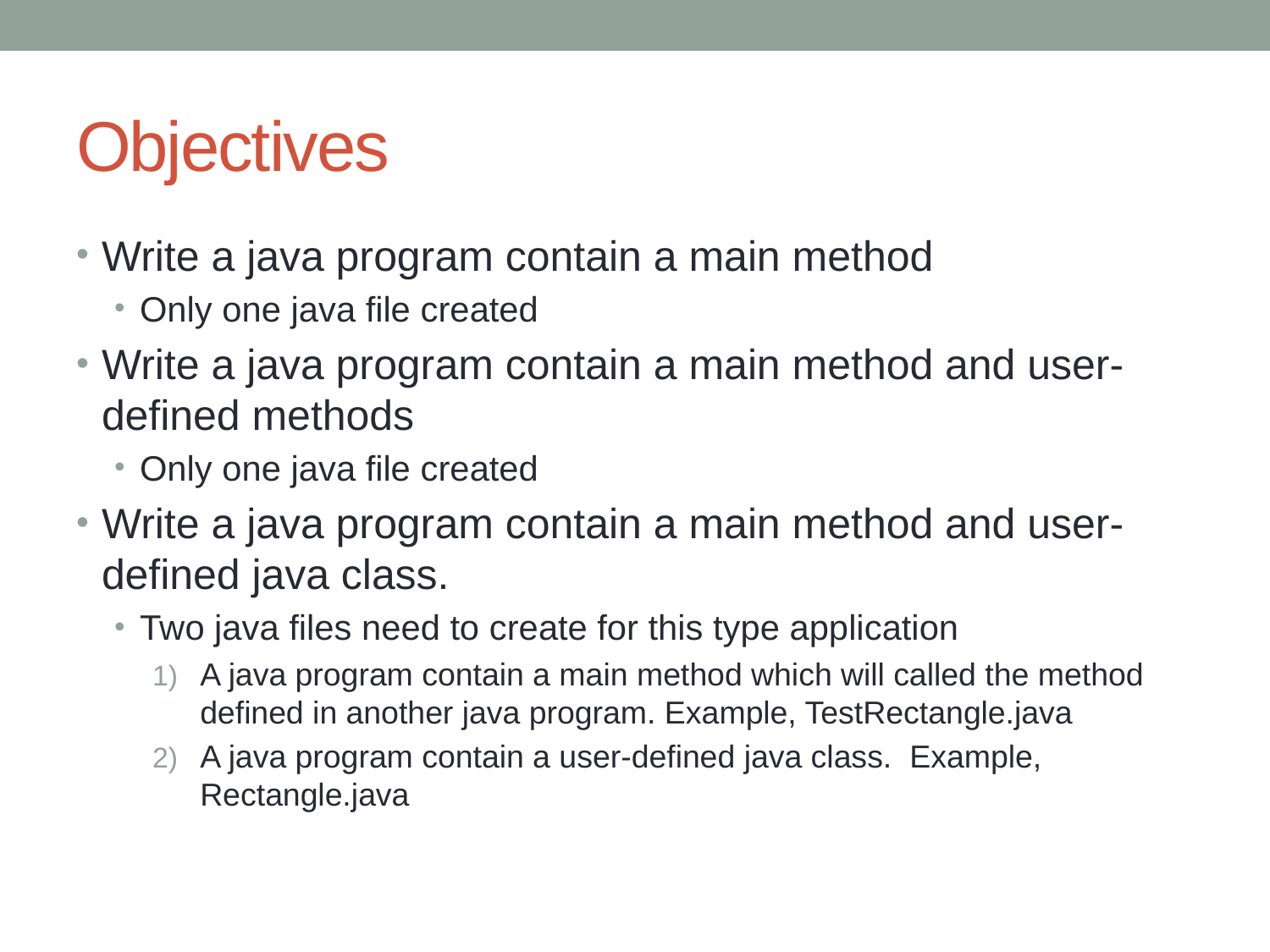

# Objectives
Write a java program contain a main method
Only one java file created
Write a java program contain a main method and user-defined methods
Only one java file created
Write a java program contain a main method and user-defined java class.
Two java files need to create for this type application
A java program contain a main method which will called the method defined in another java program. Example, TestRectangle.java
A java program contain a user-defined java class.  Example, Rectangle.java